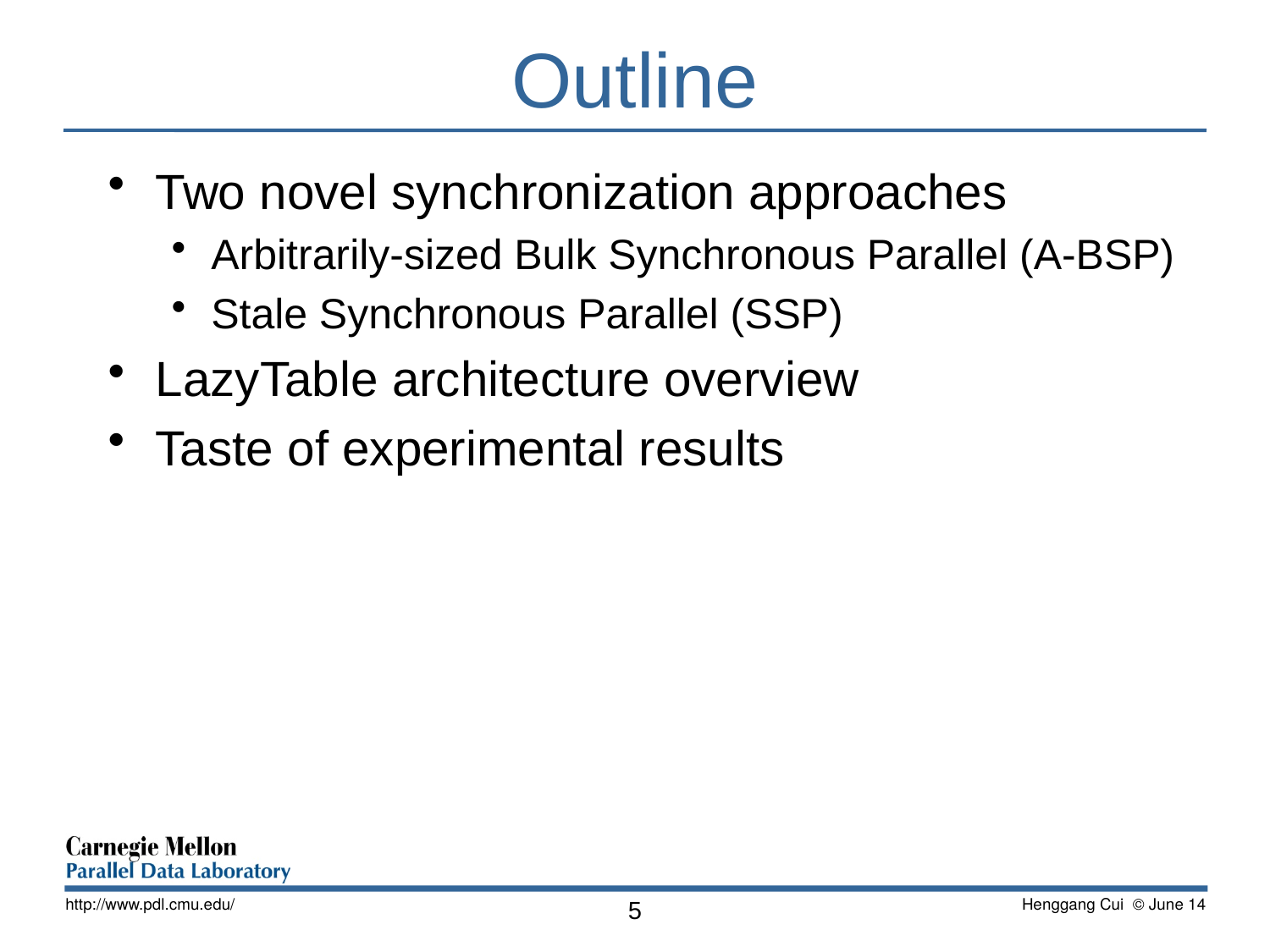

# Outline
Two novel synchronization approaches
Arbitrarily-sized Bulk Synchronous Parallel (A-BSP)
Stale Synchronous Parallel (SSP)
LazyTable architecture overview
Taste of experimental results
http://www.pdl.cmu.edu/
5
   Henggang Cui  © June 14